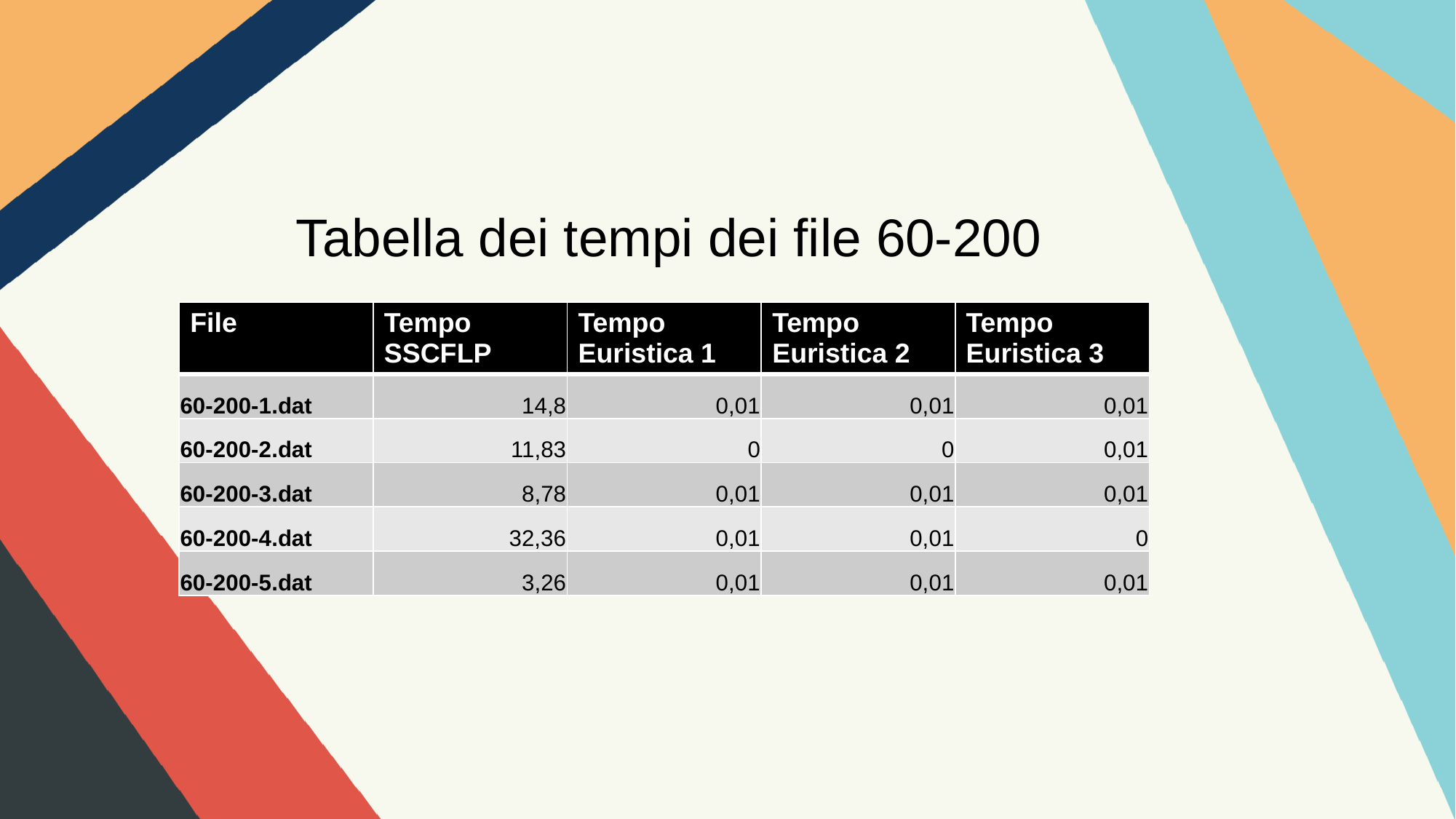

Tabella dei tempi dei file 60-200
| File | Tempo SSCFLP | Tempo Euristica 1 | Tempo Euristica 2 | Tempo Euristica 3 |
| --- | --- | --- | --- | --- |
| 60-200-1.dat | 14,8 | 0,01 | 0,01 | 0,01 |
| 60-200-2.dat | 11,83 | 0 | 0 | 0,01 |
| 60-200-3.dat | 8,78 | 0,01 | 0,01 | 0,01 |
| 60-200-4.dat | 32,36 | 0,01 | 0,01 | 0 |
| 60-200-5.dat | 3,26 | 0,01 | 0,01 | 0,01 |